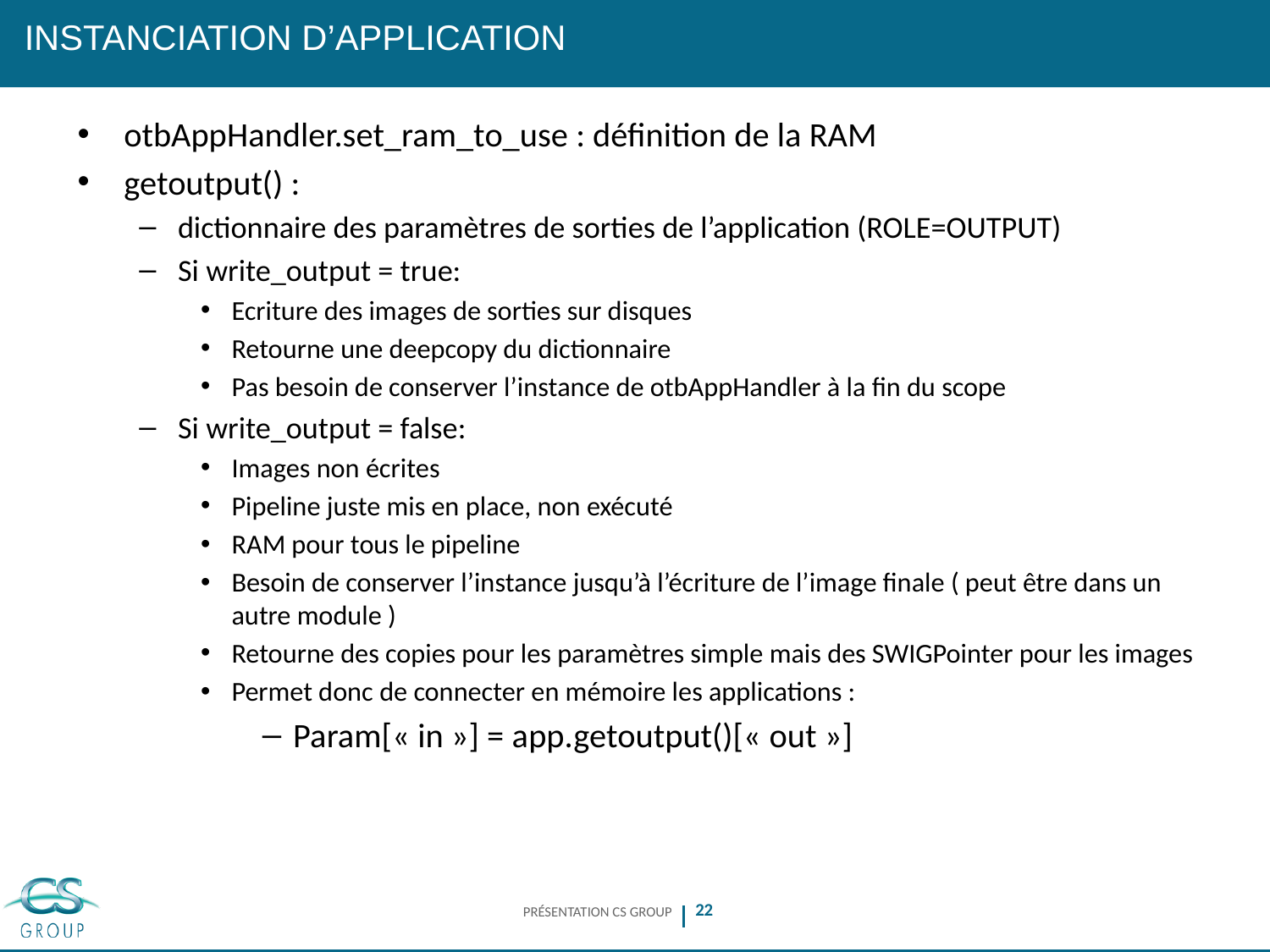

# INSTANCIATION D’APPLICATION
otbAppHandler.set_ram_to_use : définition de la RAM
getoutput() :
dictionnaire des paramètres de sorties de l’application (ROLE=OUTPUT)
Si write_output = true:
Ecriture des images de sorties sur disques
Retourne une deepcopy du dictionnaire
Pas besoin de conserver l’instance de otbAppHandler à la fin du scope
Si write_output = false:
Images non écrites
Pipeline juste mis en place, non exécuté
RAM pour tous le pipeline
Besoin de conserver l’instance jusqu’à l’écriture de l’image finale ( peut être dans un autre module )
Retourne des copies pour les paramètres simple mais des SWIGPointer pour les images
Permet donc de connecter en mémoire les applications :
Param[« in »] = app.getoutput()[« out »]